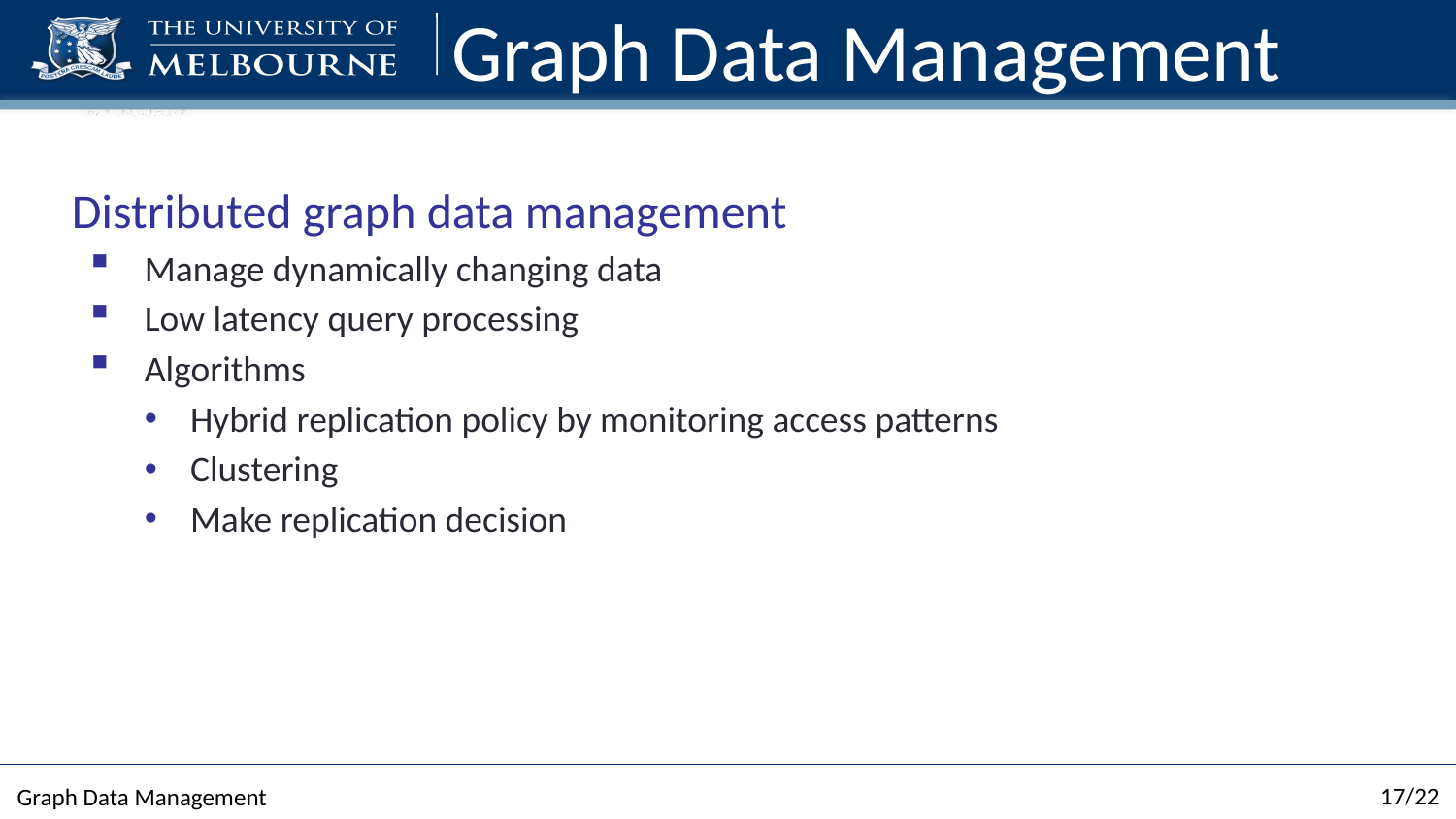

# Graph Data Management
Distributed graph data management
Manage dynamically changing data
Low latency query processing
Algorithms
Hybrid replication policy by monitoring access patterns
Clustering
Make replication decision
17/22
Graph Data Management